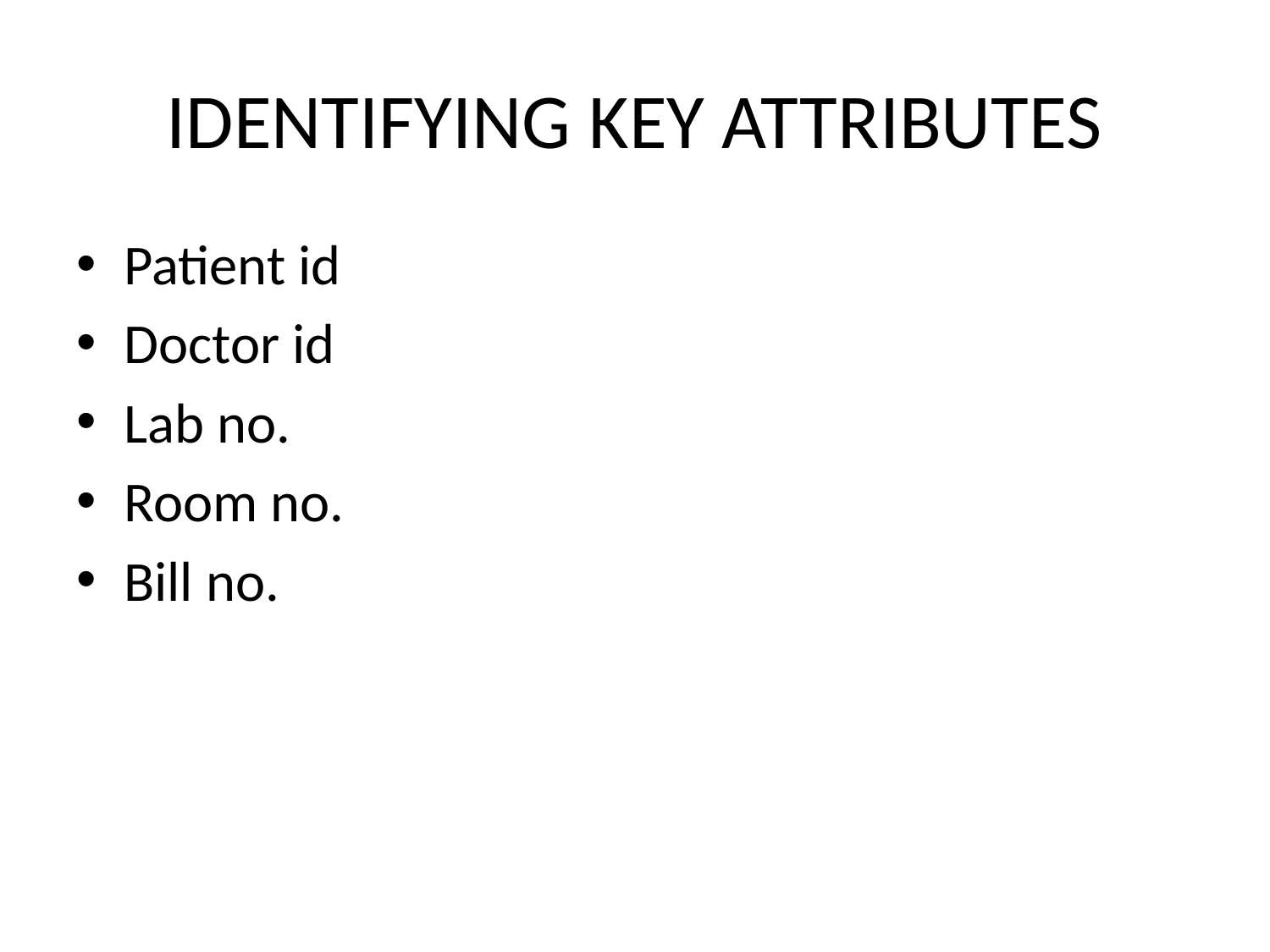

# IDENTIFYING KEY ATTRIBUTES
Patient id
Doctor id
Lab no.
Room no.
Bill no.